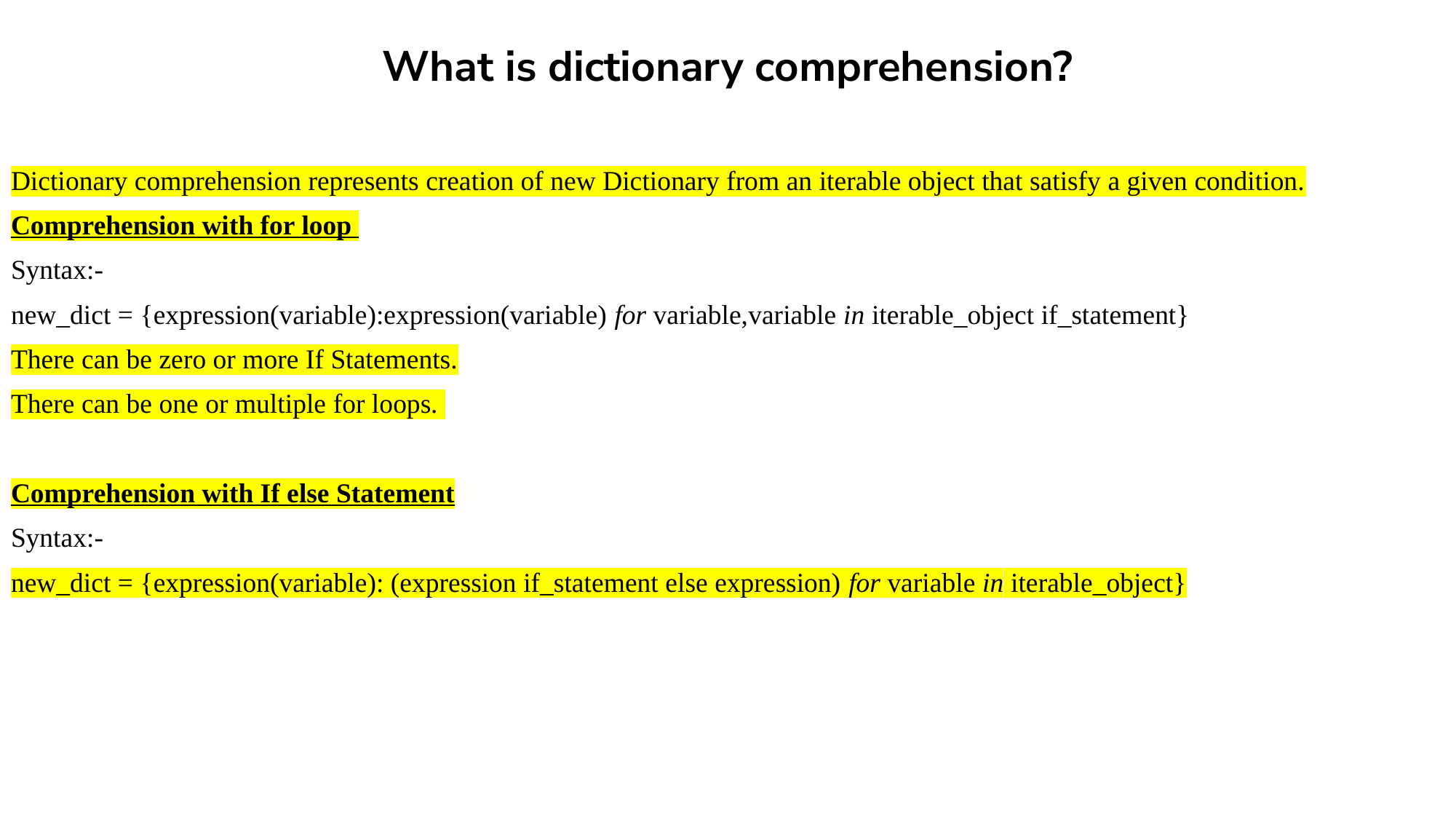

# What is dictionary comprehension?
Dictionary comprehension represents creation of new Dictionary from an iterable object that satisfy a given condition.
Comprehension with for loop
Syntax:-
new_dict = {expression(variable):expression(variable) for variable,variable in iterable_object if_statement}
There can be zero or more If Statements.
There can be one or multiple for loops.

Comprehension with If else Statement
Syntax:-
new_dict = {expression(variable): (expression if_statement else expression) for variable in iterable_object}